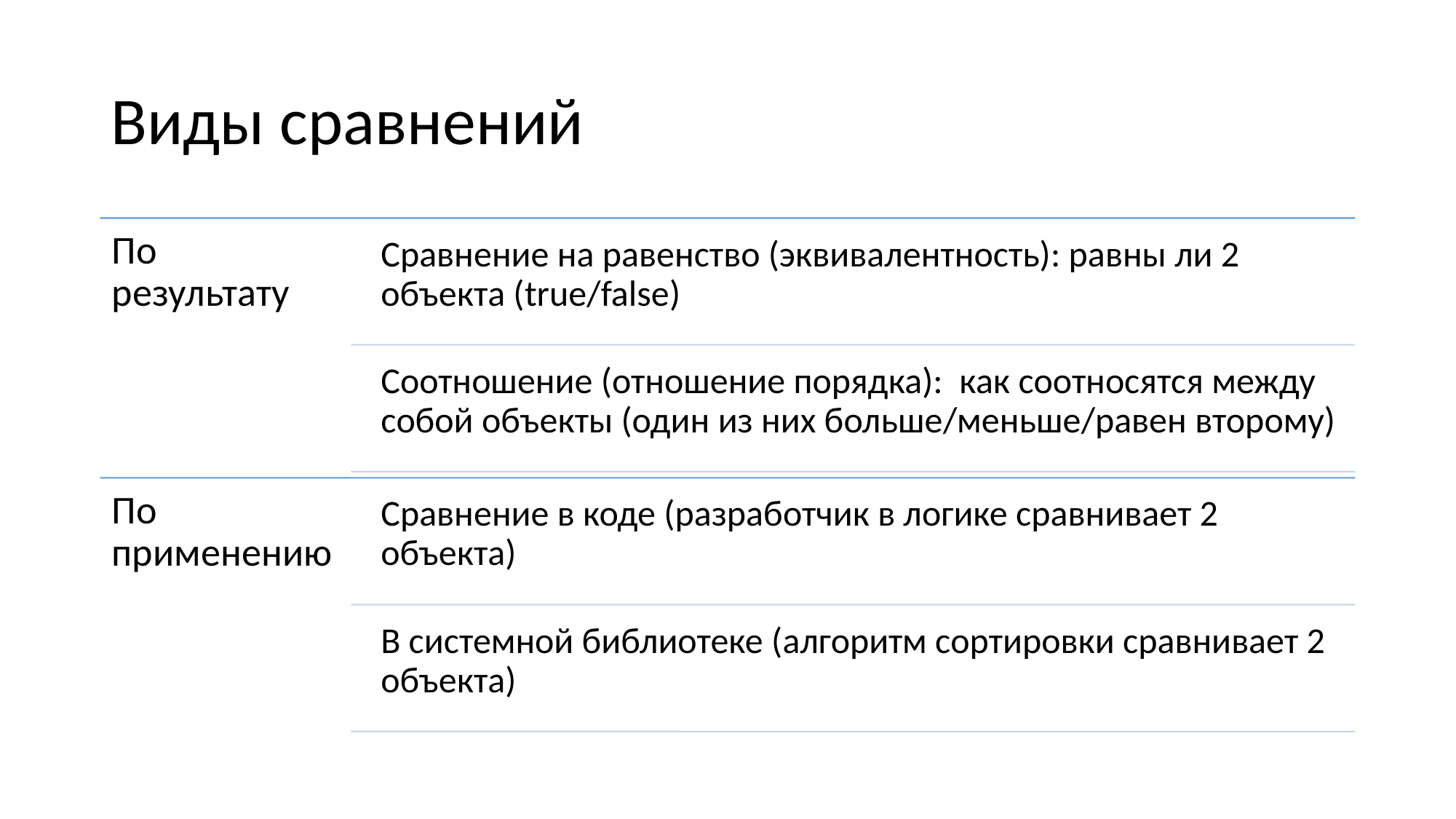

# Виды сравнений
По результату
Сравнение на равенство (эквивалентность): равны ли 2 объекта (true/false)
Соотношение (отношение порядка):  как соотносятся между собой объекты (один из них больше/меньше/равен второму)
По применению
Сравнение в коде (разработчик в логике сравнивает 2 объекта)
В системной библиотеке (алгоритм сортировки сравнивает 2 объекта)